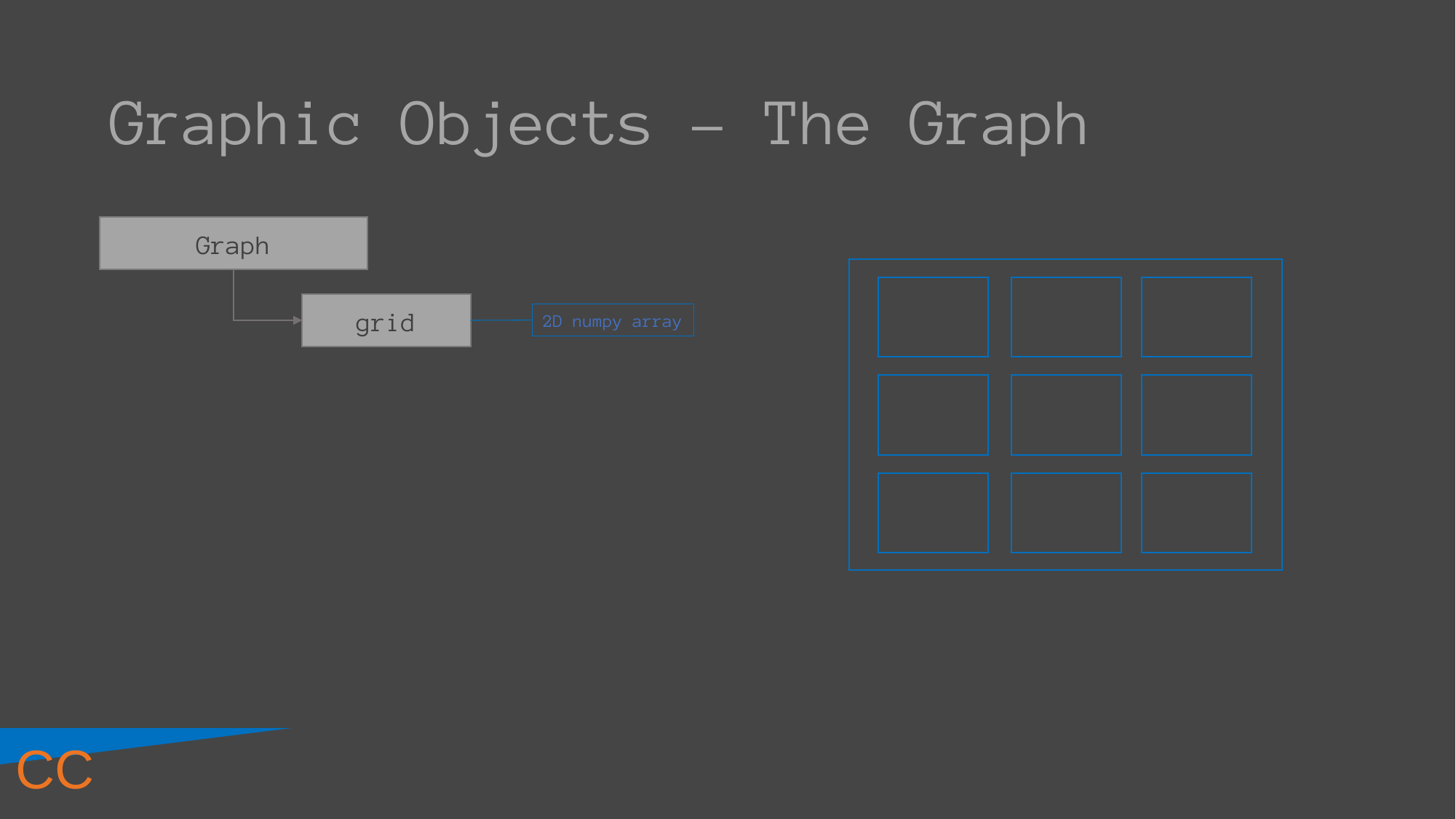

# Graphic Objects – The Graph
Graph

grid
2D numpy array